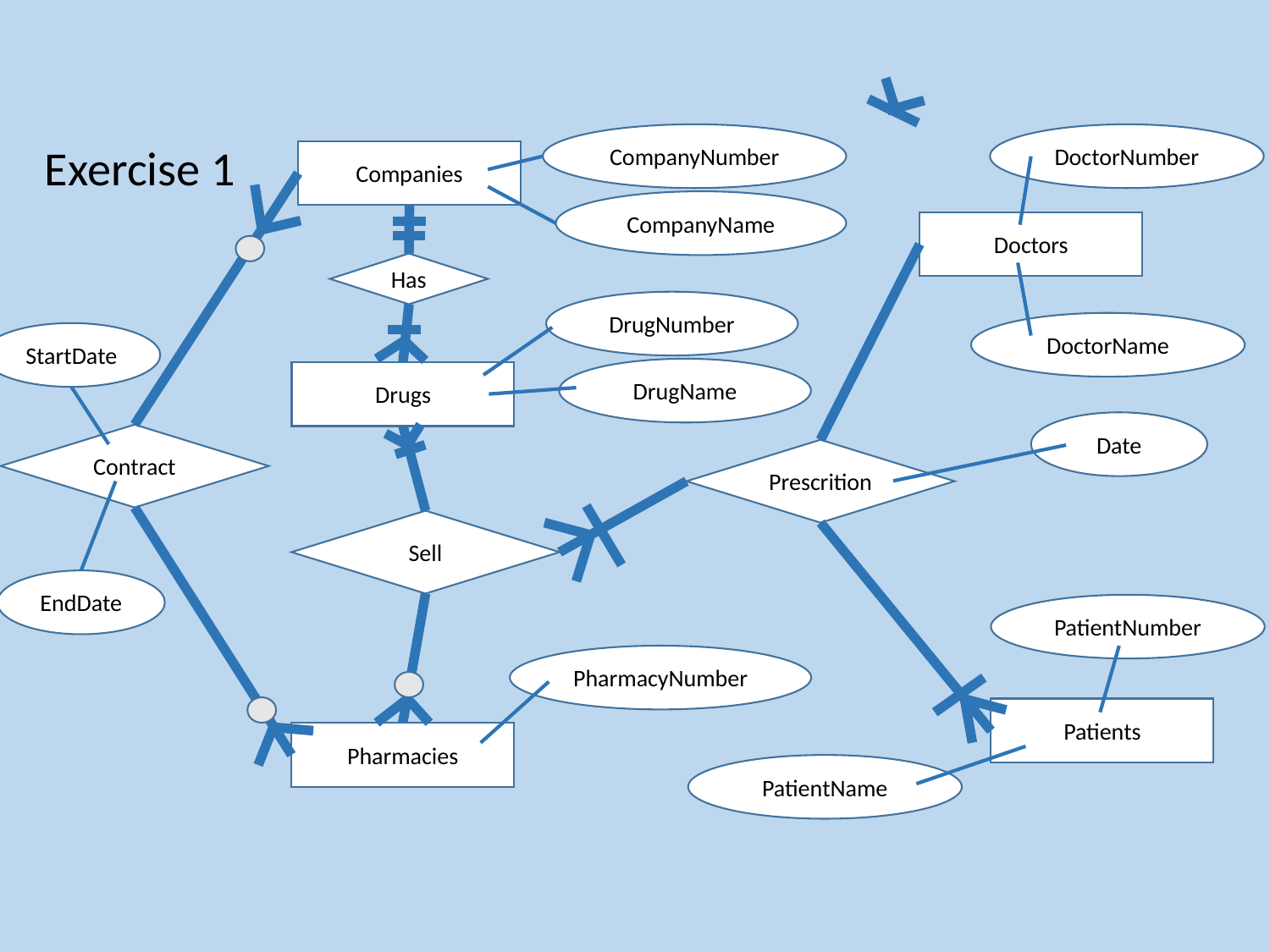

CompanyNumber
DoctorNumber
Exercise 1
Companies
CompanyName
Doctors

Has
DrugNumber
DoctorName
StartDate
DrugName
Drugs
Date
Contract
Prescrition
Sell
EndDate
PatientNumber
PharmacyNumber

Patients
Pharmacies
PatientName